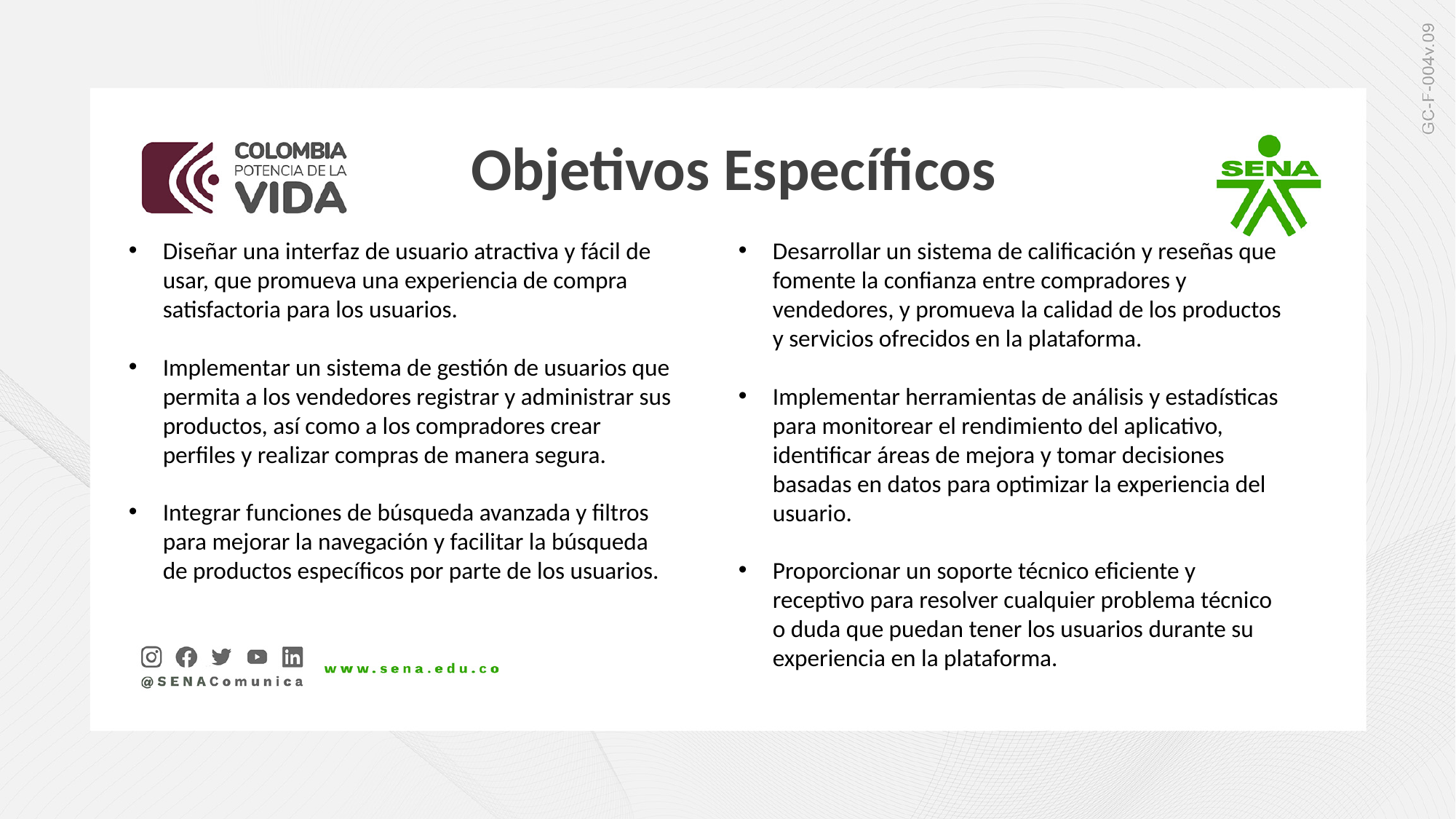

Objetivos Específicos
Diseñar una interfaz de usuario atractiva y fácil de usar, que promueva una experiencia de compra satisfactoria para los usuarios.

Implementar un sistema de gestión de usuarios que permita a los vendedores registrar y administrar sus productos, así como a los compradores crear perfiles y realizar compras de manera segura.

Integrar funciones de búsqueda avanzada y filtros para mejorar la navegación y facilitar la búsqueda de productos específicos por parte de los usuarios.

Desarrollar un sistema de calificación y reseñas que fomente la confianza entre compradores y vendedores, y promueva la calidad de los productos y servicios ofrecidos en la plataforma.

Implementar herramientas de análisis y estadísticas para monitorear el rendimiento del aplicativo, identificar áreas de mejora y tomar decisiones basadas en datos para optimizar la experiencia del usuario.

Proporcionar un soporte técnico eficiente y receptivo para resolver cualquier problema técnico o duda que puedan tener los usuarios durante su experiencia en la plataforma.